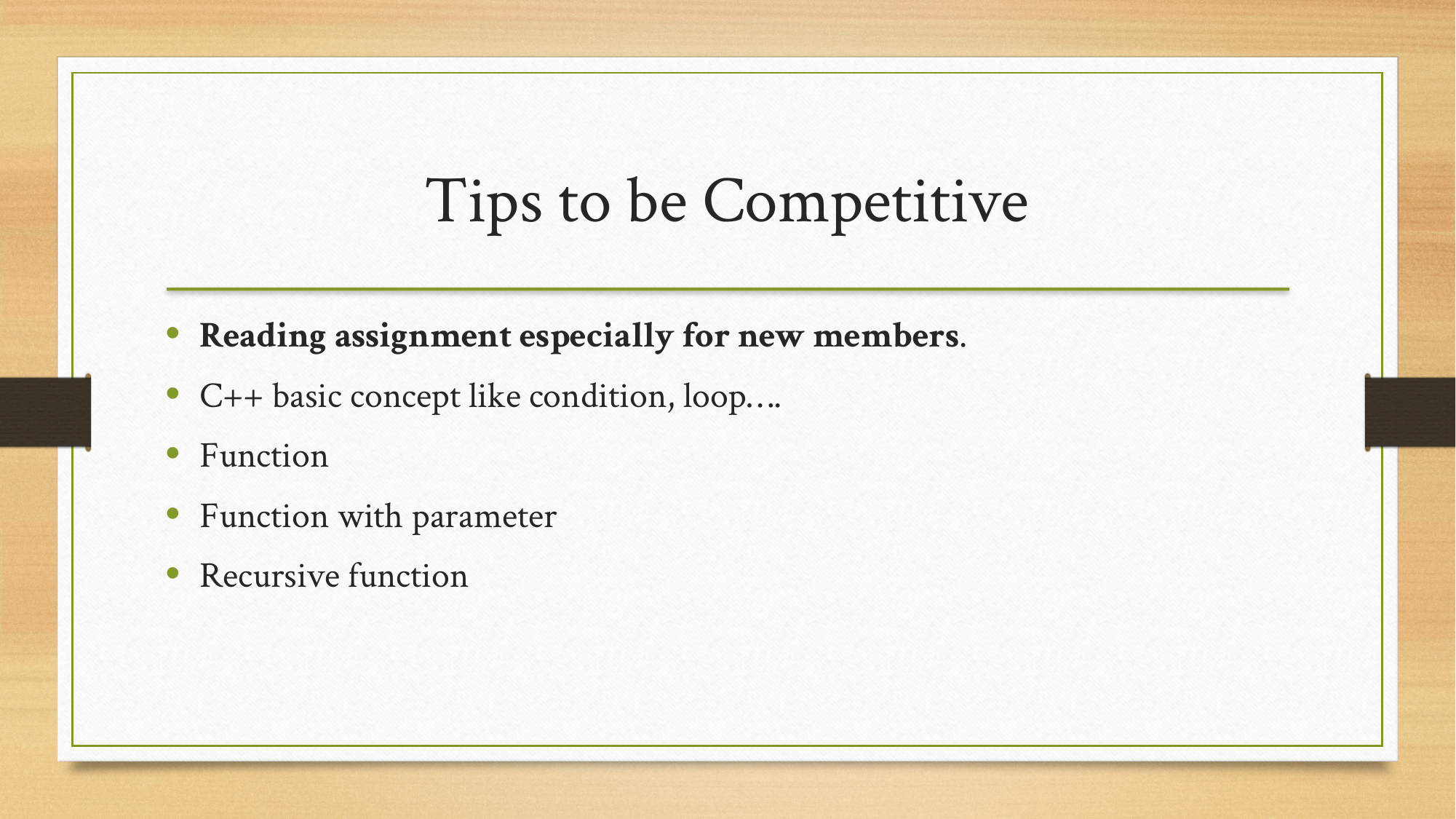

Tips to be Competitive
Reading assignment especially for new members.
C++ basic concept like condition, loop….
Function
Function with parameter
Recursive function